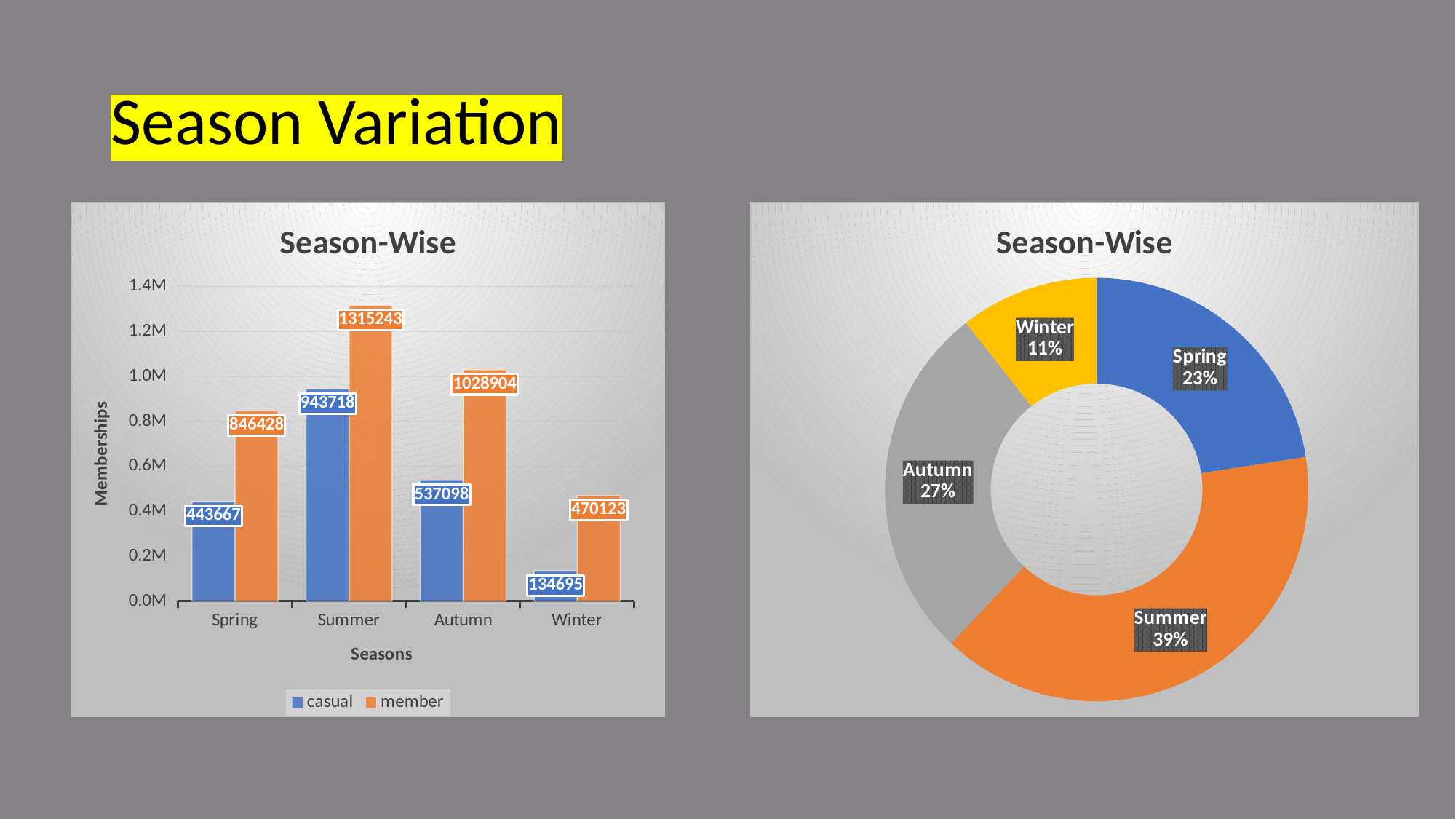

# Season Variation

### Chart: Season-Wise

| Category |  |
|---|---|
| Spring | 1290095.0 |
| Summer | 2258961.0 |
| Autumn | 1566002.0 |
| Winter | 604818.0 |

### Chart: Season-Wise

| Category | casual | member |
|---|---|---|
| Spring | 443667.0 | 846428.0 |
| Summer | 943718.0 | 1315243.0 |
| Autumn | 537098.0 | 1028904.0 |
| Winter | 134695.0 | 470123.0 |